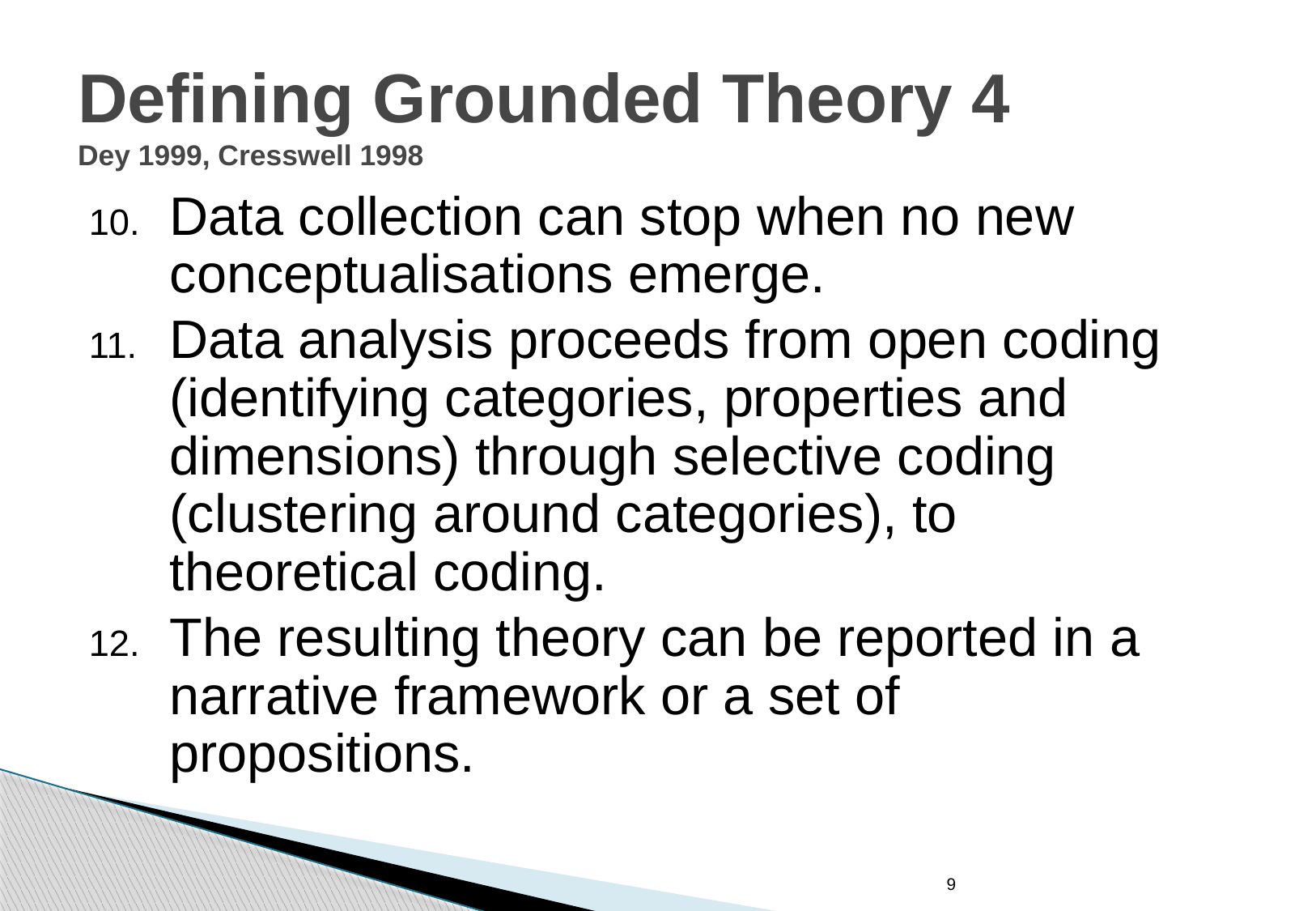

# Defining Grounded Theory 4 Dey 1999, Cresswell 1998
Data collection can stop when no new conceptualisations emerge.
Data analysis proceeds from open coding (identifying categories, properties and dimensions) through selective coding (clustering around categories), to theoretical coding.
The resulting theory can be reported in a narrative framework or a set of propositions.
9